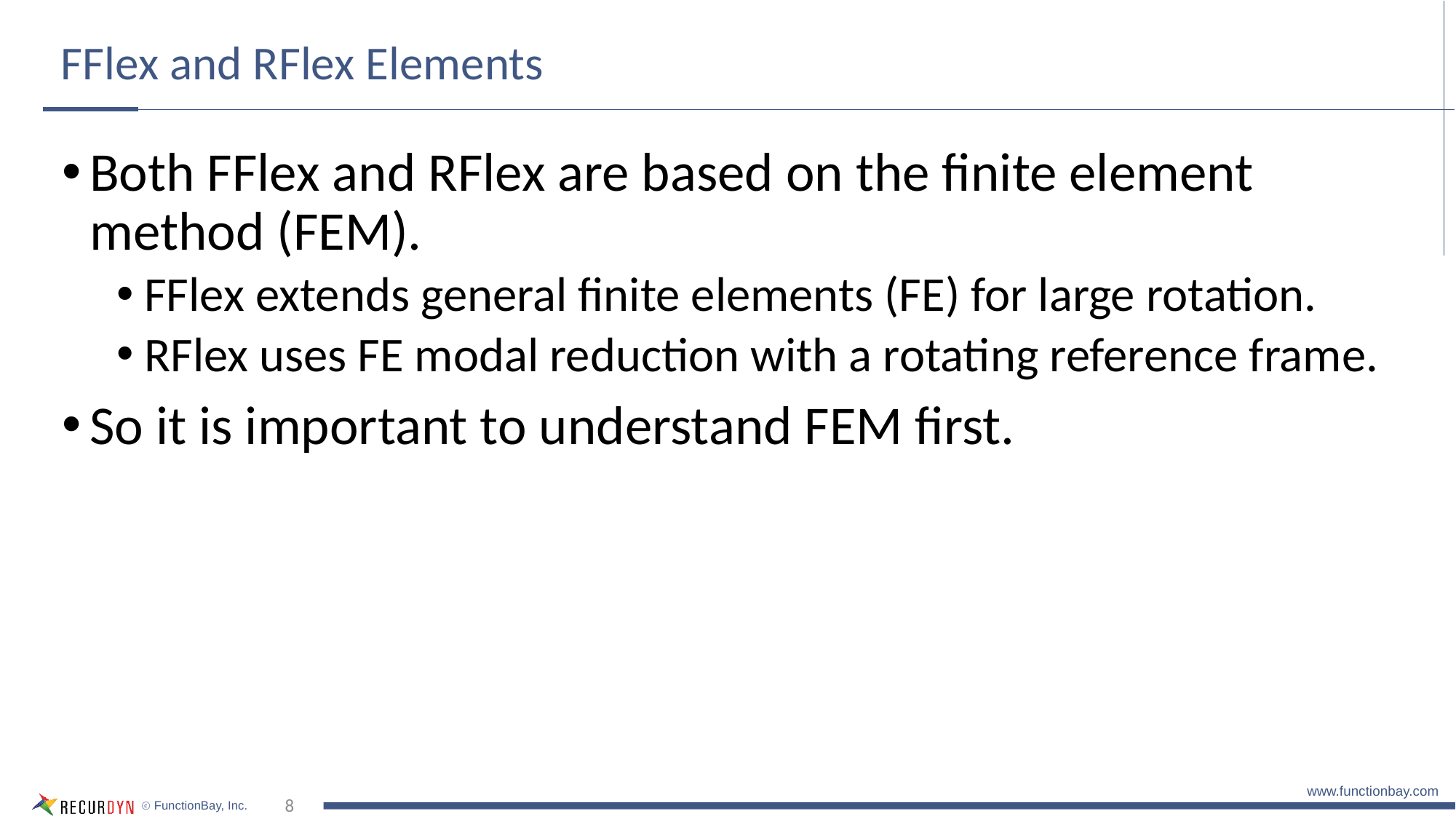

# FFlex and RFlex Elements
Both FFlex and RFlex are based on the finite element method (FEM).
FFlex extends general finite elements (FE) for large rotation.
RFlex uses FE modal reduction with a rotating reference frame.
So it is important to understand FEM first.